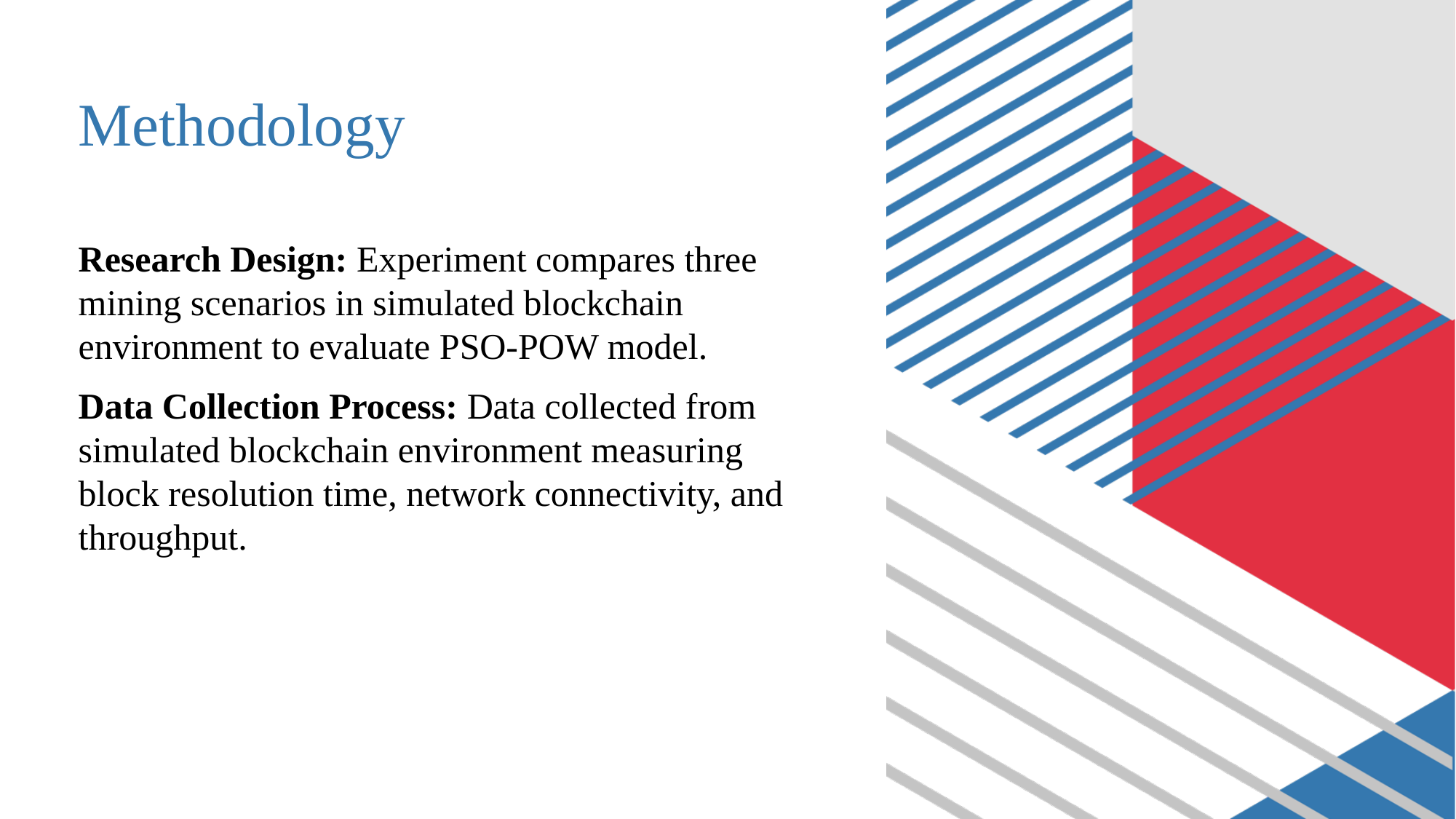

# Methodology
Research Design: Experiment compares three mining scenarios in simulated blockchain environment to evaluate PSO-POW model.
Data Collection Process: Data collected from simulated blockchain environment measuring block resolution time, network connectivity, and throughput.